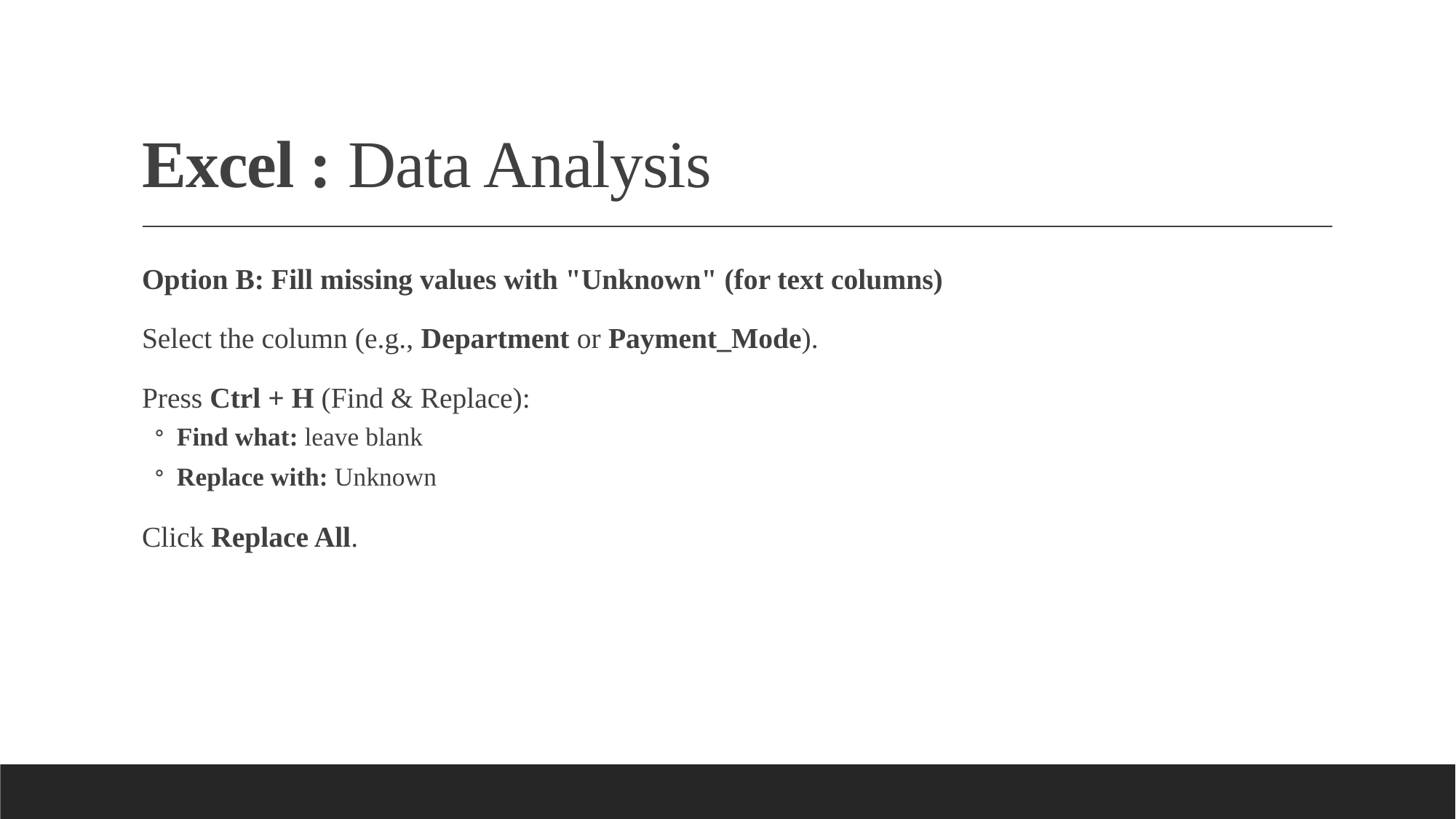

# Excel : Data Analysis
Option B: Fill missing values with "Unknown" (for text columns)
Select the column (e.g., Department or Payment_Mode).
Press Ctrl + H (Find & Replace):
Find what: leave blank
Replace with: Unknown
Click Replace All.